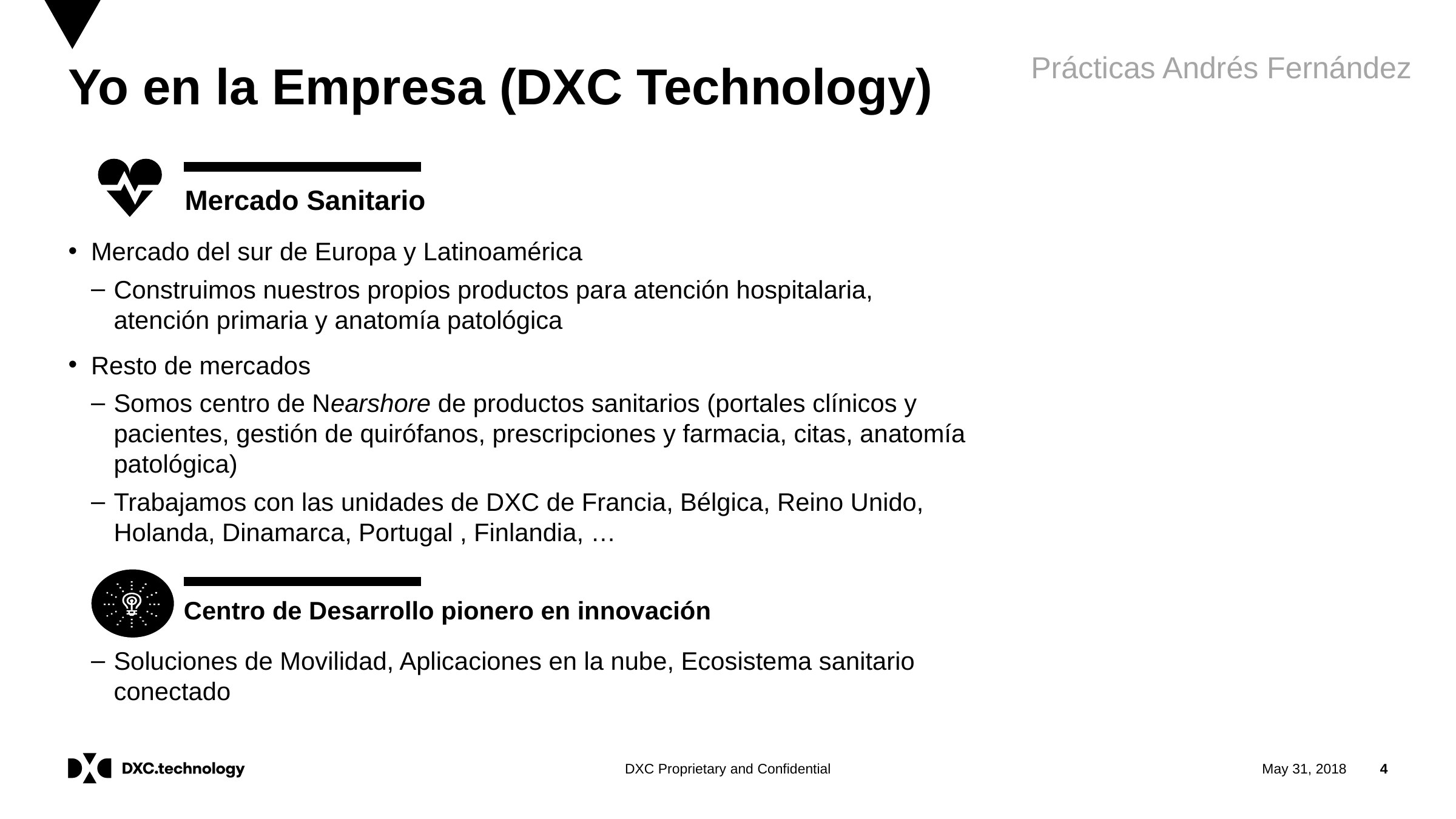

Prácticas Andrés Fernández
# Yo en la Empresa (DXC Technology)

Mercado del sur de Europa y Latinoamérica
Construimos nuestros propios productos para atención hospitalaria, atención primaria y anatomía patológica
Resto de mercados
Somos centro de Nearshore de productos sanitarios (portales clínicos y  pacientes, gestión de quirófanos, prescripciones y farmacia, citas, anatomía patológica)
Trabajamos con las unidades de DXC de Francia, Bélgica, Reino Unido, Holanda, Dinamarca, Portugal , Finlandia, …

Soluciones de Movilidad, Aplicaciones en la nube, Ecosistema sanitario conectado

Mercado Sanitario

Centro de Desarrollo pionero en innovación